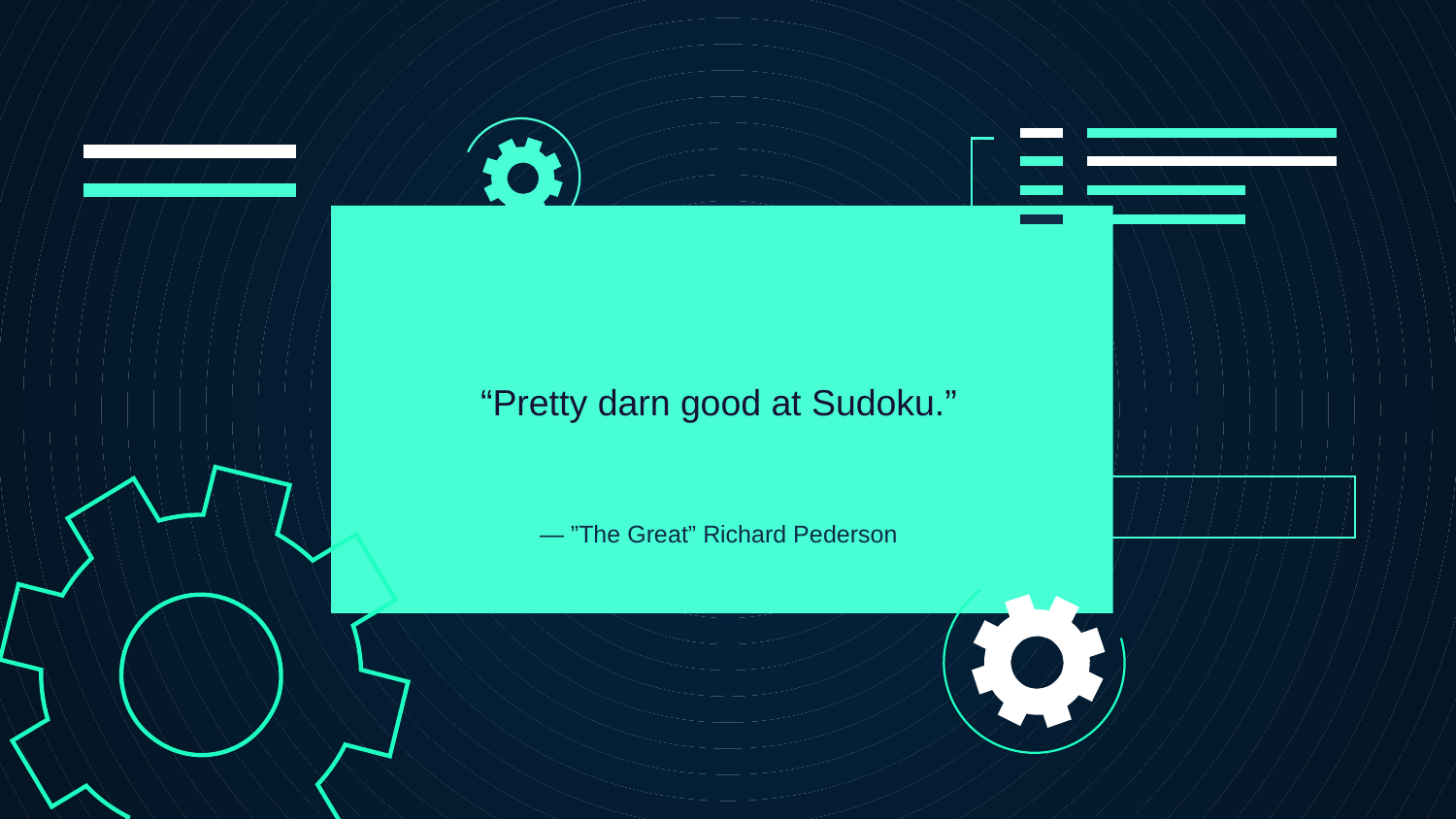

# — ”The Great” Richard Pederson
“Pretty darn good at Sudoku.”